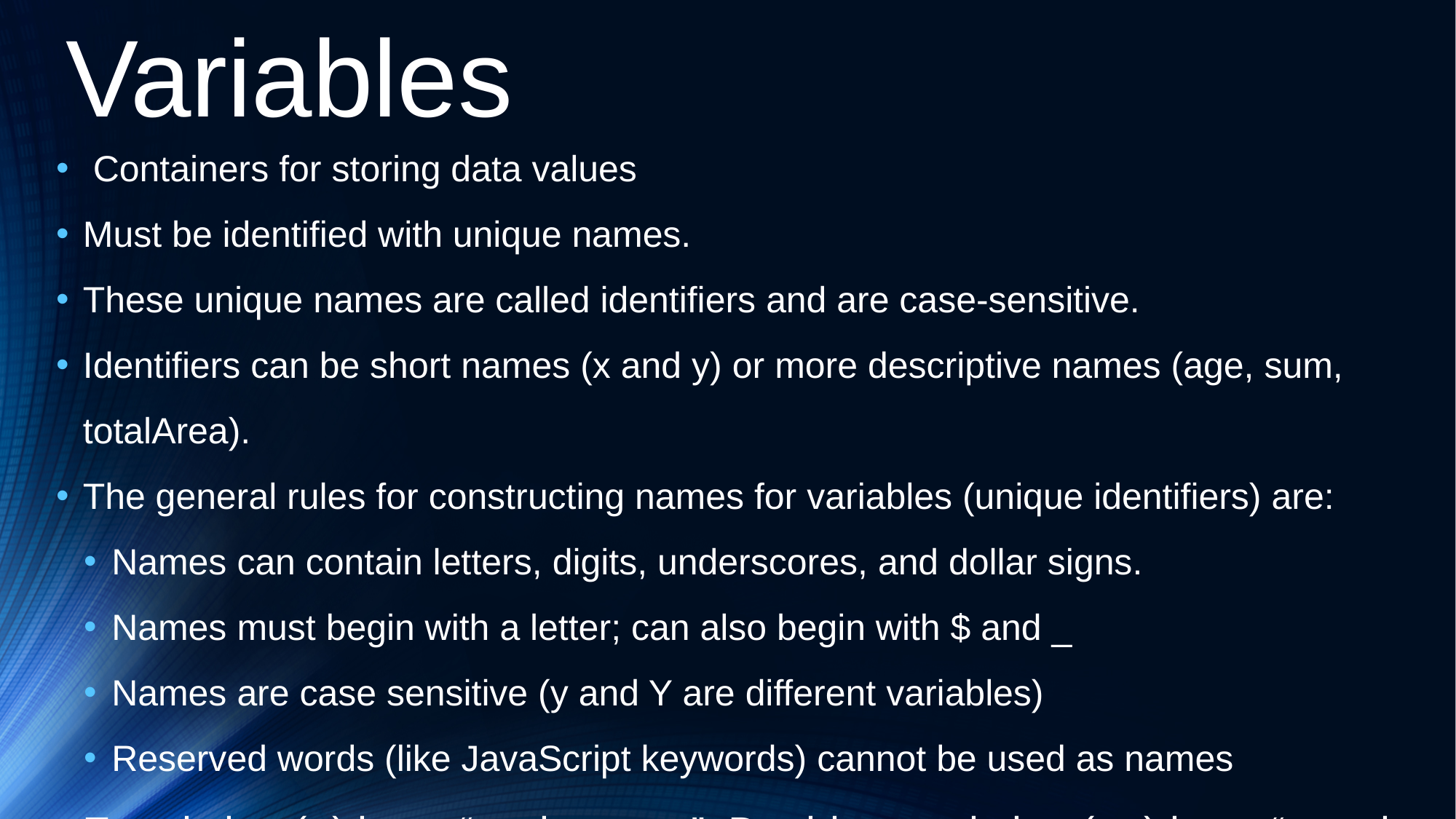

Variables

 Containers for storing data values
Must be identified with unique names.
These unique names are called identifiers and are case-sensitive.
Identifiers can be short names (x and y) or more descriptive names (age, sum, totalArea).
The general rules for constructing names for variables (unique identifiers) are:
Names can contain letters, digits, underscores, and dollar signs.
Names must begin with a letter; can also begin with $ and _
Names are case sensitive (y and Y are different variables)
Reserved words (like JavaScript keywords) cannot be used as names
Equal sign (=) is an “assignment”, Double equal sign (==) is an “equal to”